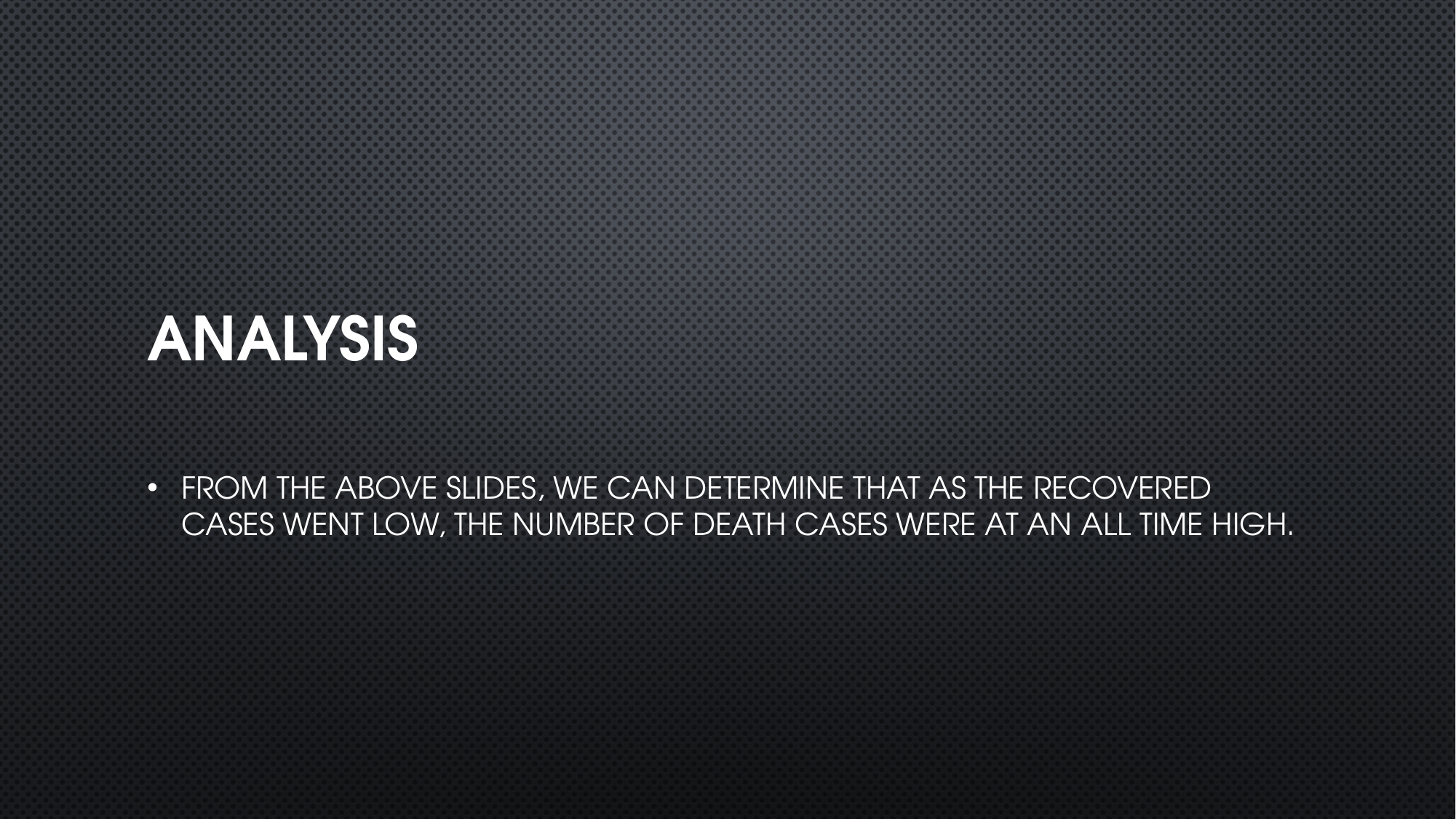

# ANALYSIS
FROM THE ABOVE SLIDES, WE CAN DETERMINE THAT AS THE RECOVERED CASES WENT LOW, THE NUMBER OF DEATH CASES WERE AT AN ALL TIME HIGH.